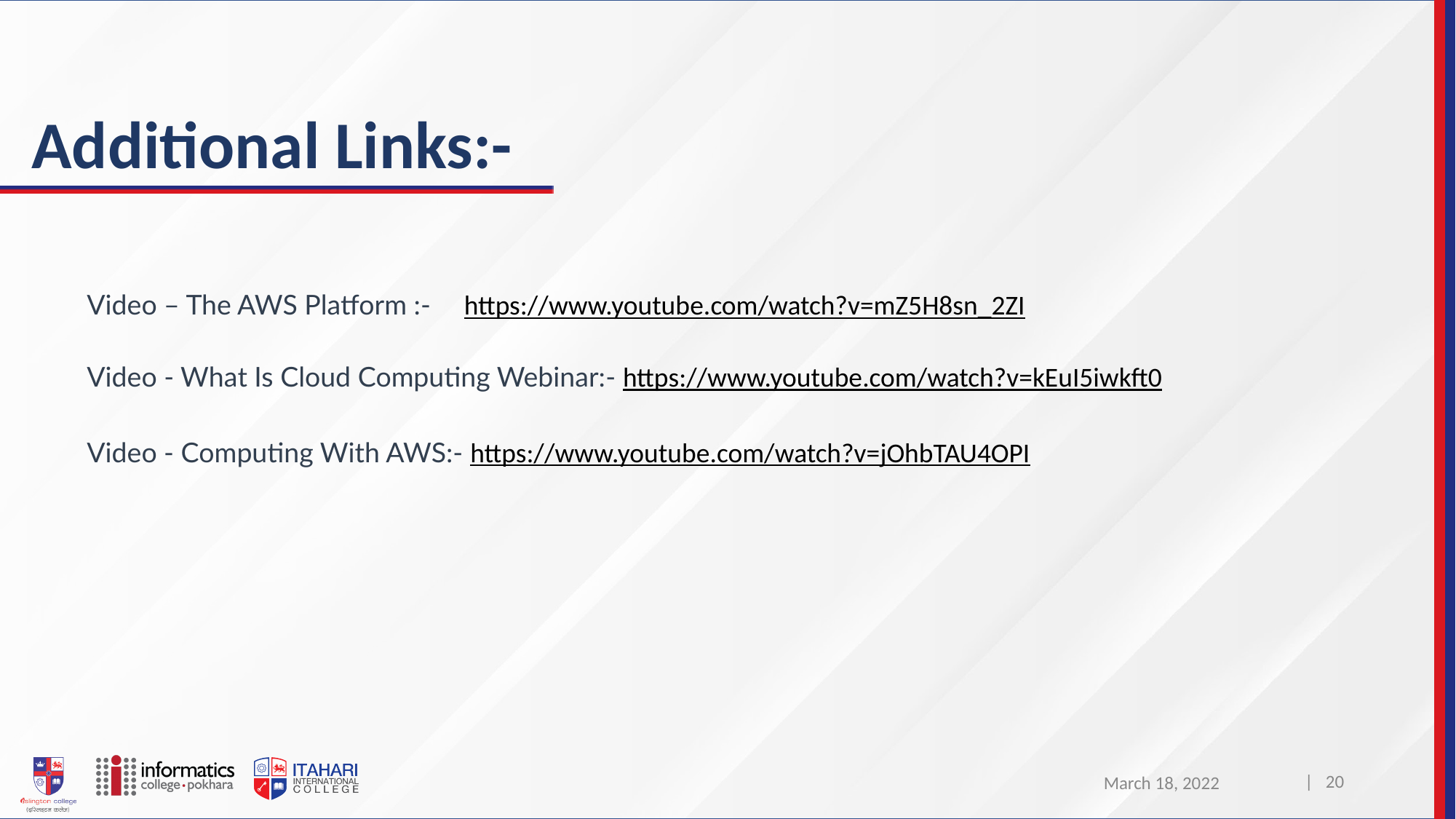

# Additional Links:-
Video – The AWS Platform :-
https://www.youtube.com/watch?v=mZ5H8sn_2ZI
Video - What Is Cloud Computing Webinar:- https://www.youtube.com/watch?v=kEuI5iwkft0
Video - Computing With AWS:- https://www.youtube.com/watch?v=jOhbTAU4OPI
|   20
March 18, 2022